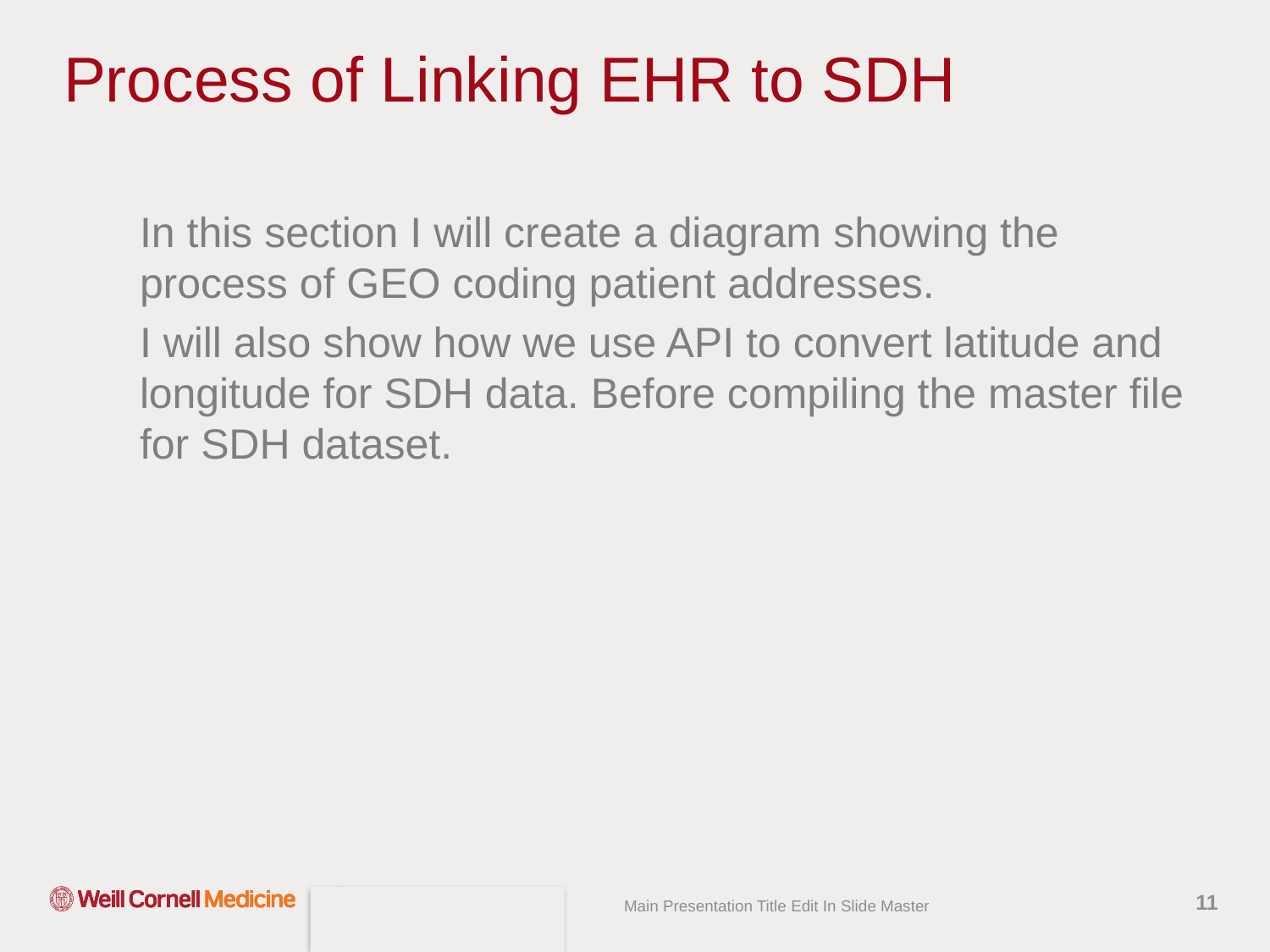

# Process of Linking EHR to SDH
In this section I will create a diagram showing the process of GEO coding patient addresses.
I will also show how we use API to convert latitude and longitude for SDH data. Before compiling the master file for SDH dataset.
11